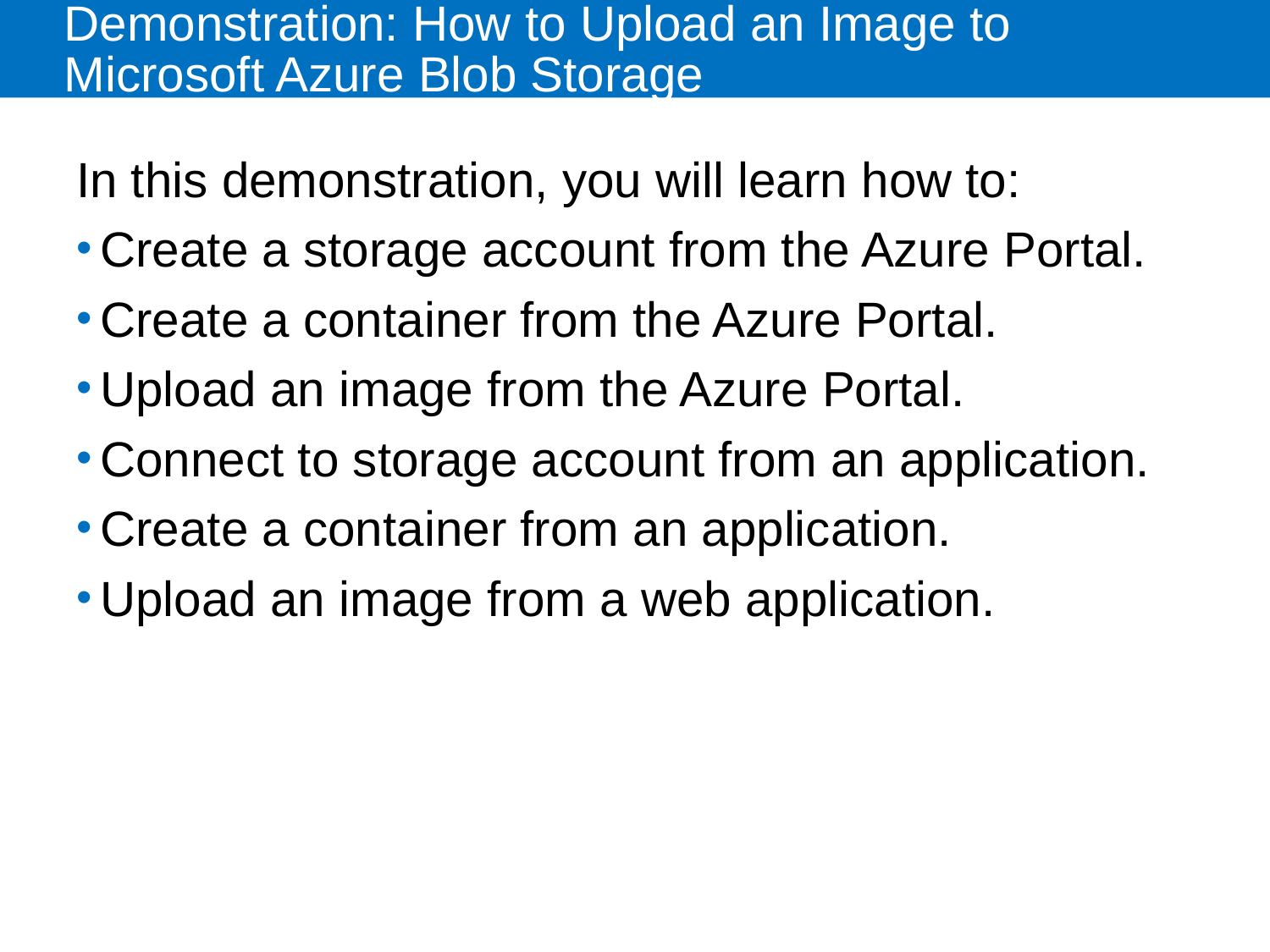

# Demonstration: How to Upload an Image to Microsoft Azure Blob Storage
In this demonstration, you will learn how to:
Create a storage account from the Azure Portal.
Create a container from the Azure Portal.
Upload an image from the Azure Portal.
Connect to storage account from an application.
Create a container from an application.
Upload an image from a web application.